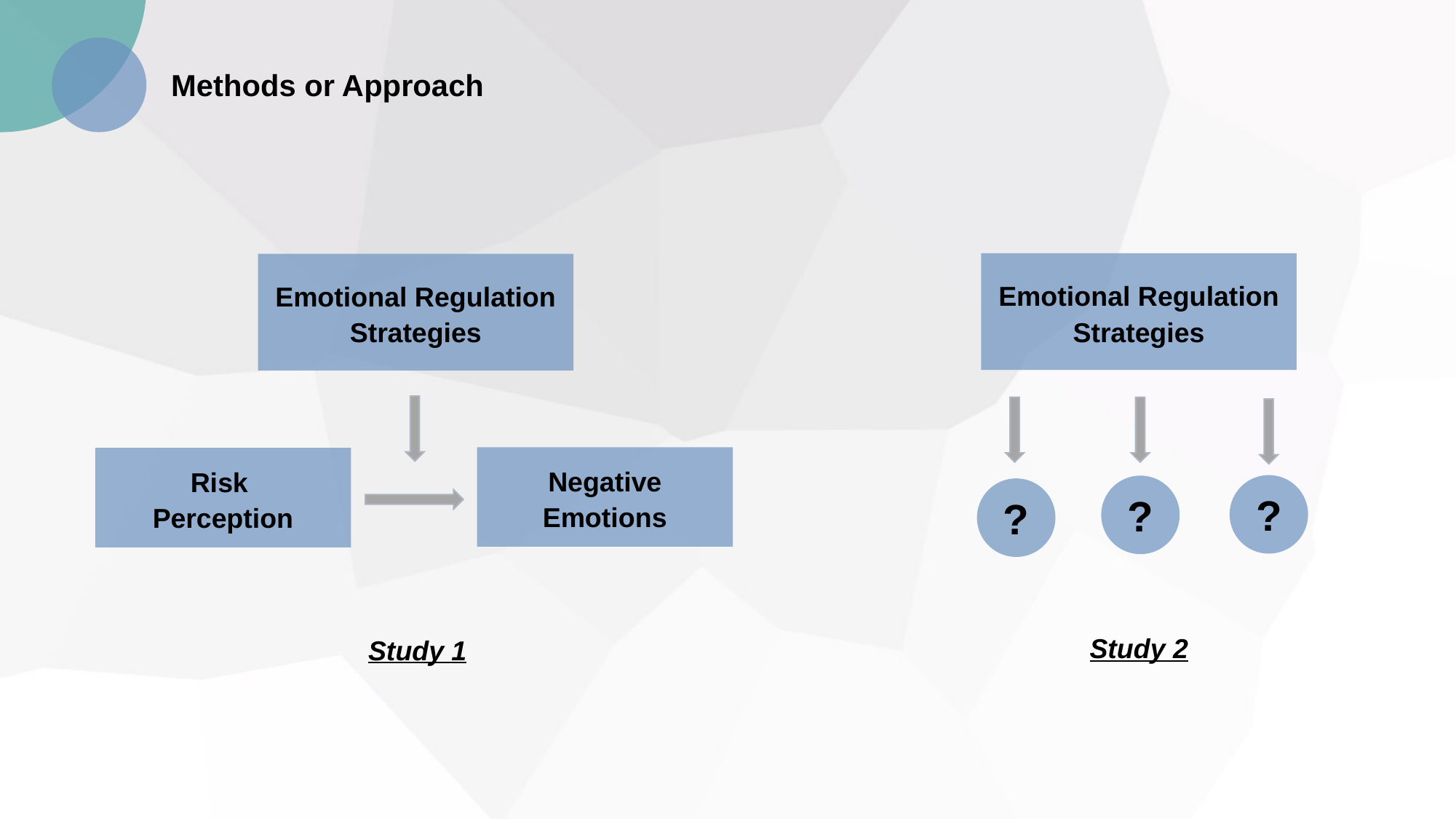

Methods or Approach
Emotional Regulation Strategies
Emotional Regulation Strategies

Negative Emotions
Risk
Perception
?
?
?

Study 2
Study 1